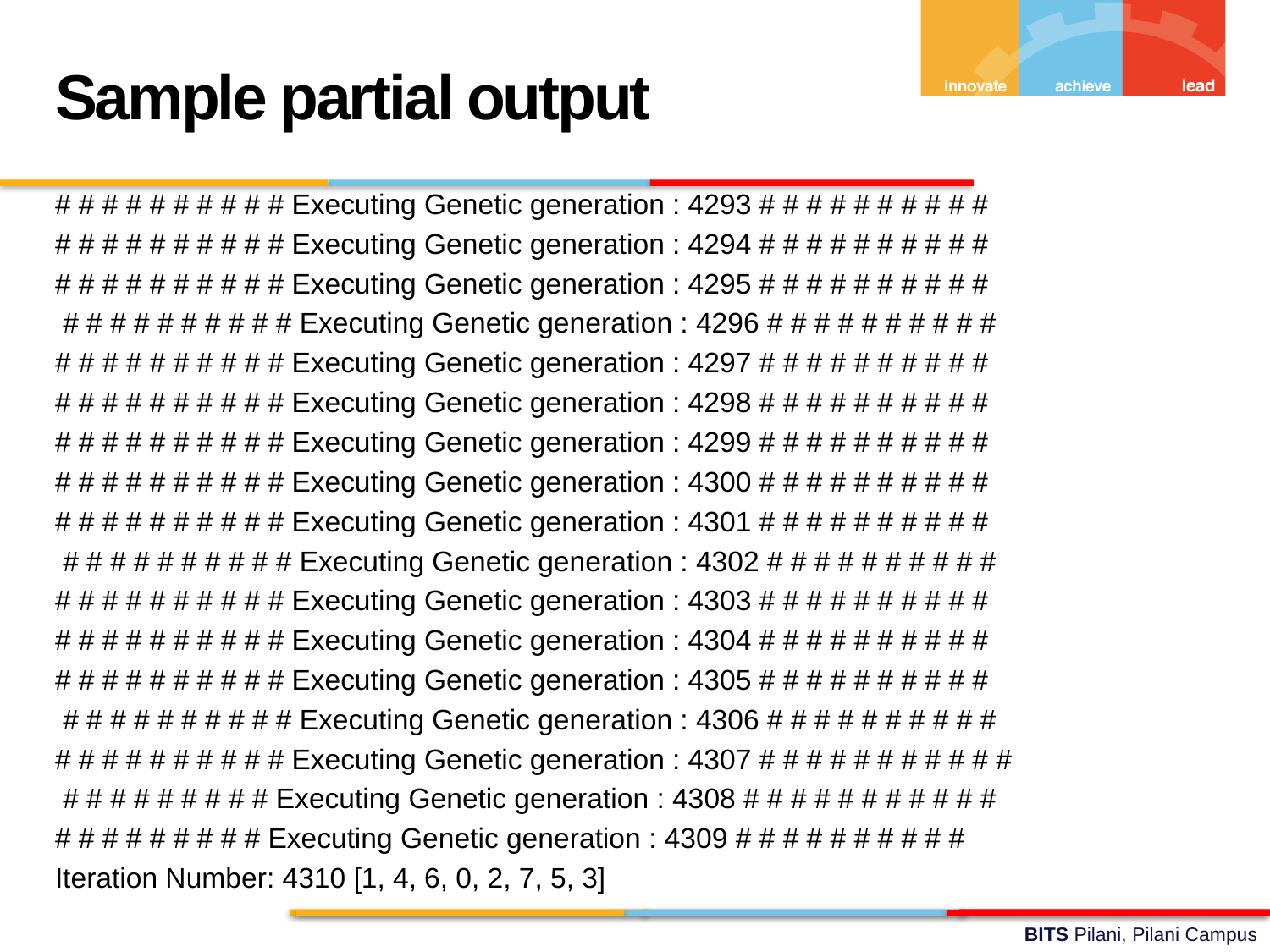

Sample partial output
# # # # # # # # # # Executing Genetic generation : 4293 # # # # # # # # # #
# # # # # # # # # # Executing Genetic generation : 4294 # # # # # # # # # #
# # # # # # # # # # Executing Genetic generation : 4295 # # # # # # # # # #
 # # # # # # # # # # Executing Genetic generation : 4296 # # # # # # # # # #
# # # # # # # # # # Executing Genetic generation : 4297 # # # # # # # # # #
# # # # # # # # # # Executing Genetic generation : 4298 # # # # # # # # # #
# # # # # # # # # # Executing Genetic generation : 4299 # # # # # # # # # #
# # # # # # # # # # Executing Genetic generation : 4300 # # # # # # # # # #
# # # # # # # # # # Executing Genetic generation : 4301 # # # # # # # # # #
 # # # # # # # # # # Executing Genetic generation : 4302 # # # # # # # # # #
# # # # # # # # # # Executing Genetic generation : 4303 # # # # # # # # # #
# # # # # # # # # # Executing Genetic generation : 4304 # # # # # # # # # #
# # # # # # # # # # Executing Genetic generation : 4305 # # # # # # # # # #
 # # # # # # # # # # Executing Genetic generation : 4306 # # # # # # # # # #
# # # # # # # # # # Executing Genetic generation : 4307 # # # # # # # # # # #
 # # # # # # # # # Executing Genetic generation : 4308 # # # # # # # # # # #
# # # # # # # # # Executing Genetic generation : 4309 # # # # # # # # # #
Iteration Number: 4310 [1, 4, 6, 0, 2, 7, 5, 3]